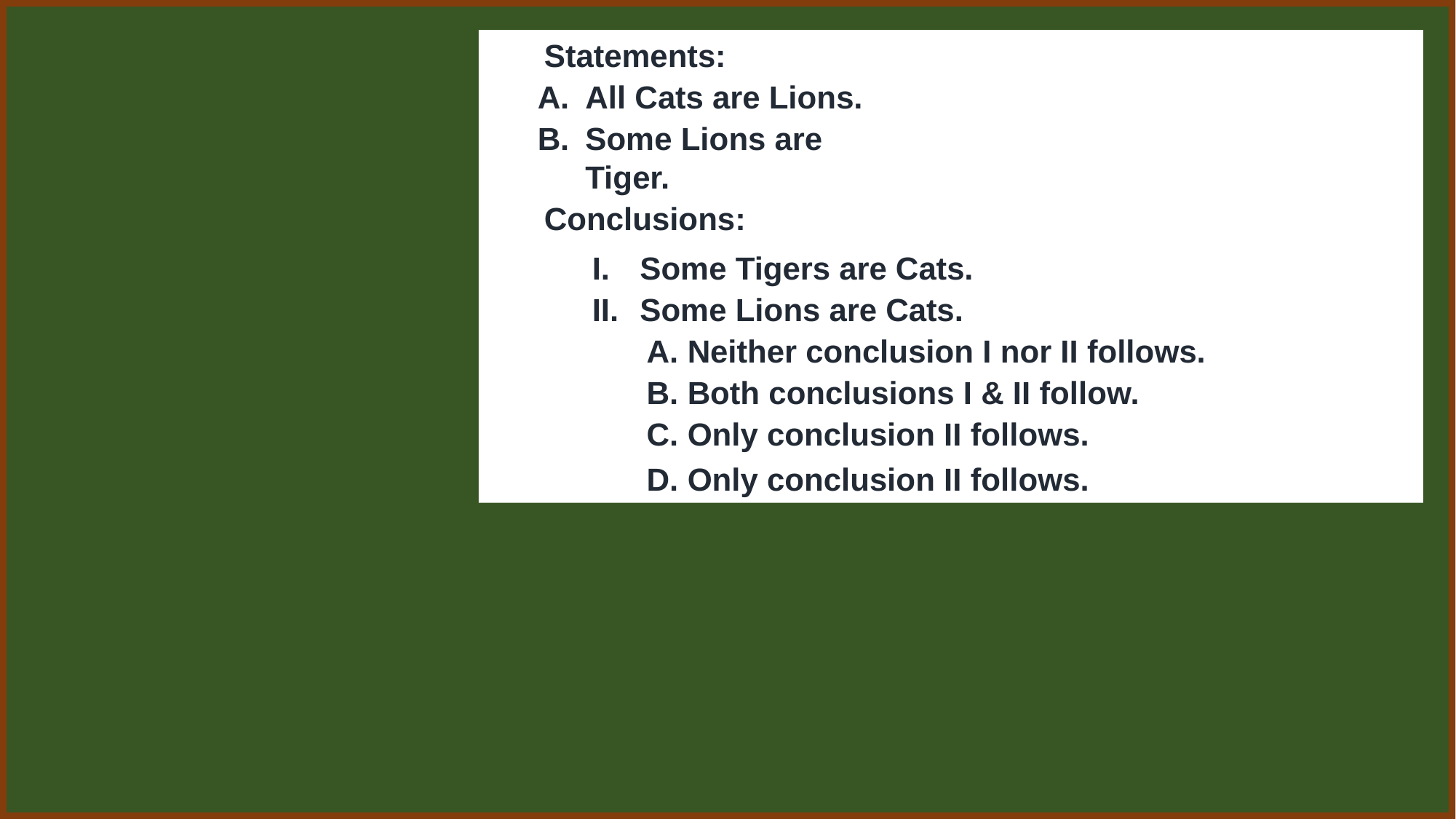

Statements:
All Cats are Lions.
Some Lions are Tiger.
Conclusions:
Some Tigers are Cats.
Some Lions are Cats.
Neither conclusion I nor II follows.
Both conclusions I & II follow.
Only conclusion II follows.
Only conclusion II follows.